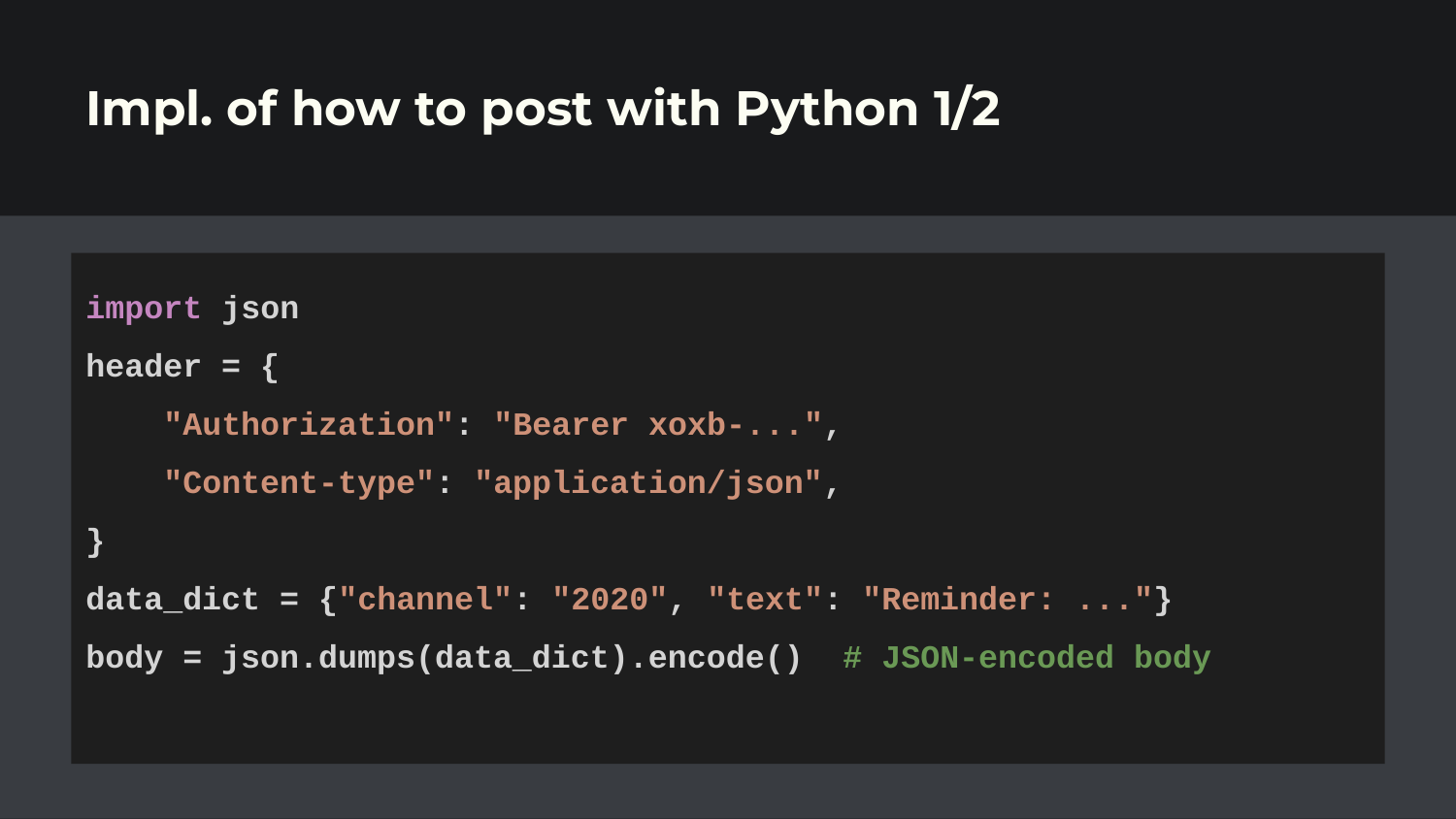

# Impl. of how to post with Python 1/2
import json
header = {
    "Authorization": "Bearer xoxb-...",
    "Content-type": "application/json",
}
data_dict = {"channel": "2020", "text": "Reminder: ..."}
body = json.dumps(data_dict).encode()  # JSON-encoded body